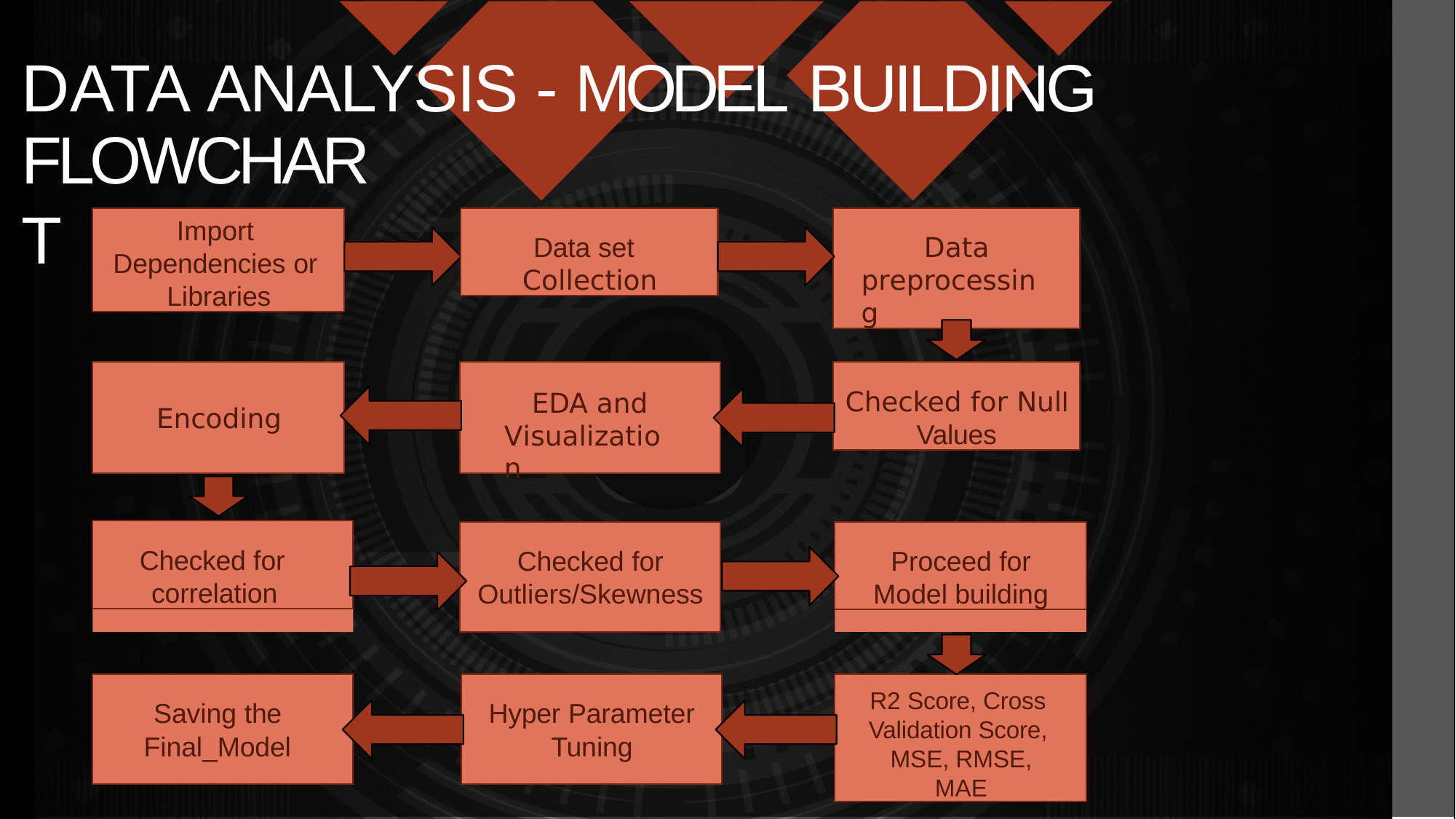

# DATA ANALYSIS - MODEL BUILDING
FLOWCHART
Import  Dependencies or  Libraries
Data set
Collection
Data  preprocessing

Checked for Null
Values
EDA and  Visualization

Encoding
Checked for  correlation

Proceed for
Model building
Checked for
Outliers/Skewness

R2 Score, Cross  Validation Score,  MSE, RMSE, MAE
Saving the
Final_Model
Hyper Parameter
Tuning